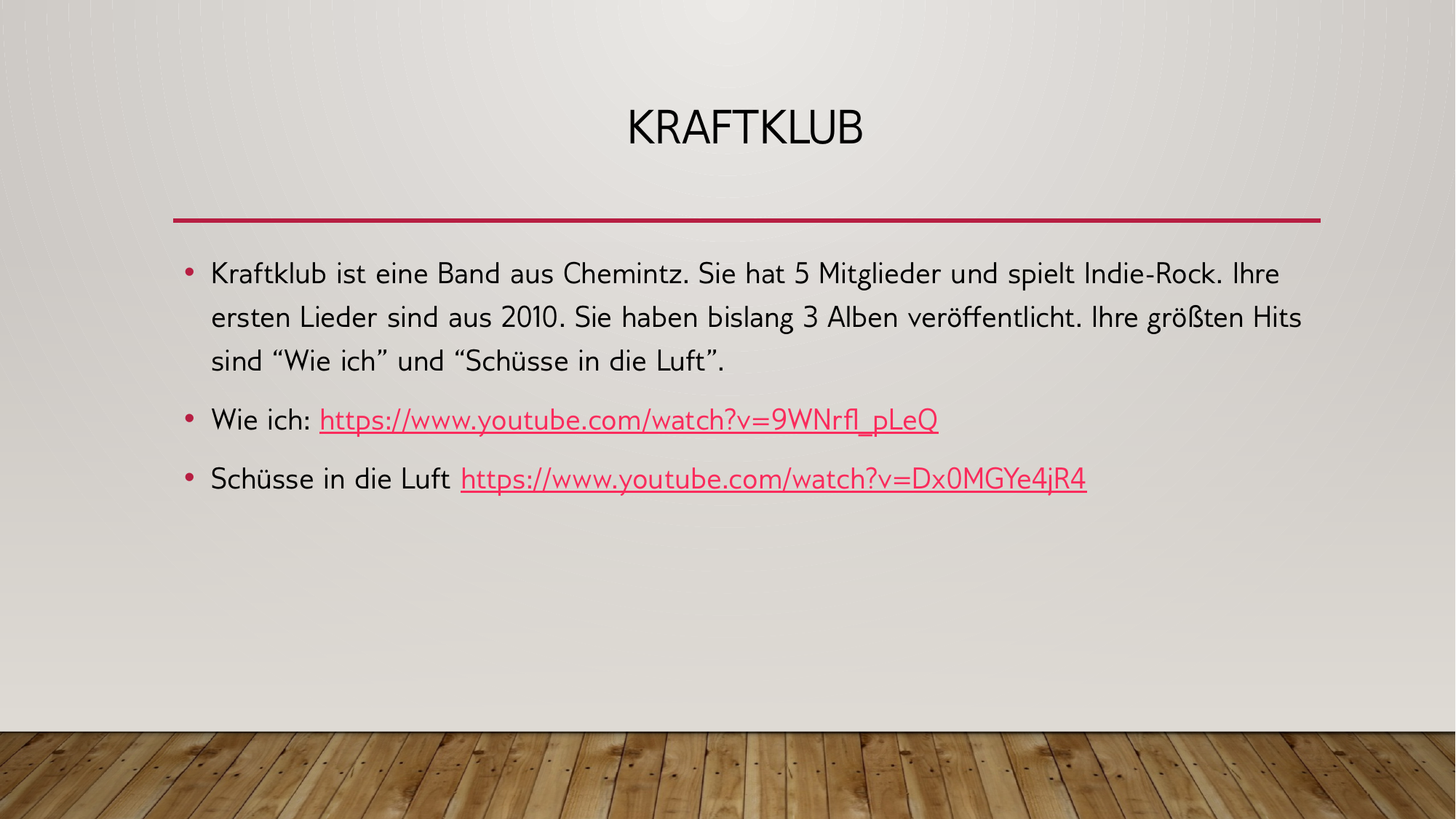

# Kraftklub
Kraftklub ist eine Band aus Chemintz. Sie hat 5 Mitglieder und spielt Indie-Rock. Ihre ersten Lieder sind aus 2010. Sie haben bislang 3 Alben veröffentlicht. Ihre größten Hits sind “Wie ich” und “Schüsse in die Luft”.
Wie ich: https://www.youtube.com/watch?v=9WNrfl_pLeQ
Schüsse in die Luft https://www.youtube.com/watch?v=Dx0MGYe4jR4